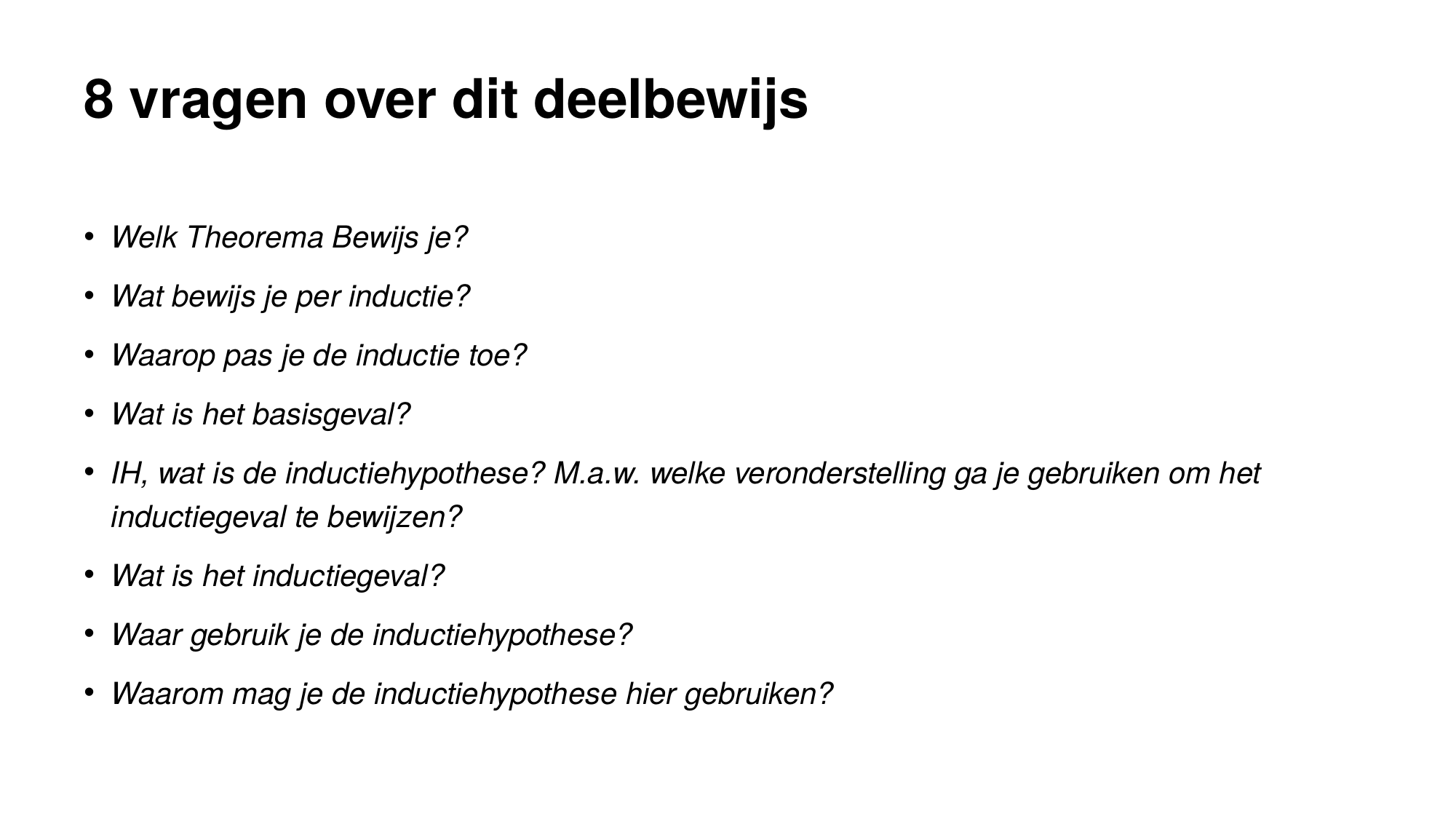

# 8 vragen over dit deelbewijs
Welk Theorema Bewijs je?
Wat bewijs je per inductie?
Waarop pas je de inductie toe?
Wat is het basisgeval?
IH, wat is de inductiehypothese? M.a.w. welke veronderstelling ga je gebruiken om het inductiegeval te bewijzen?
Wat is het inductiegeval?
Waar gebruik je de inductiehypothese?
Waarom mag je de inductiehypothese hier gebruiken?